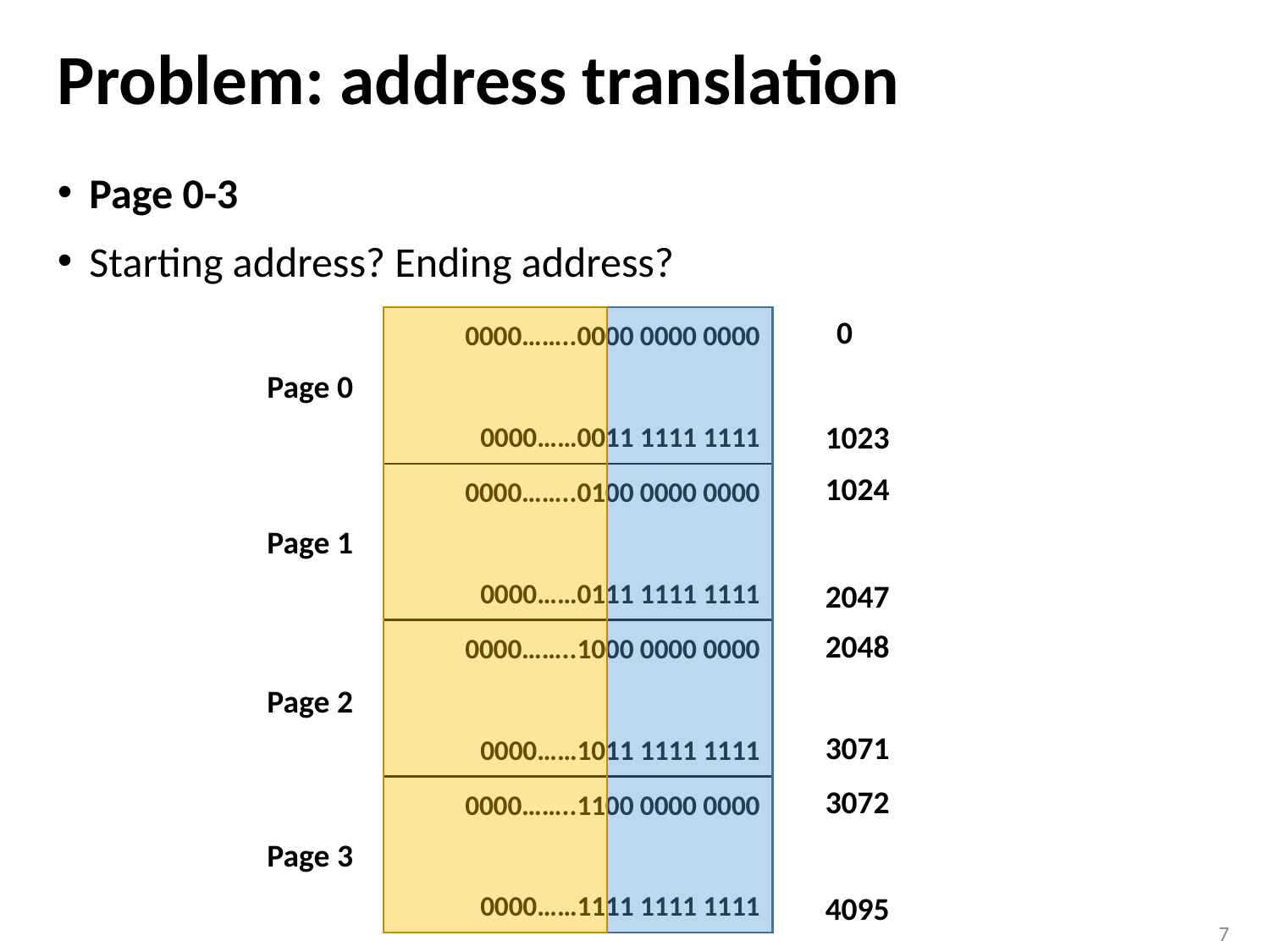

# Problem: address translation
Page 0-3
Starting address? Ending address?
0
0000……..0000 0000 0000

0000……0011 1111 1111
Page 0
1023

1024
0000……..0100 0000 0000

0000……0111 1111 1111
Page 1
2047
0000……..1000 0000 0000

0000……1011 1111 1111
Page 2
2048
3071
3072
0000……..1100 0000 0000

0000……1111 1111 1111
Page 3
4095
7